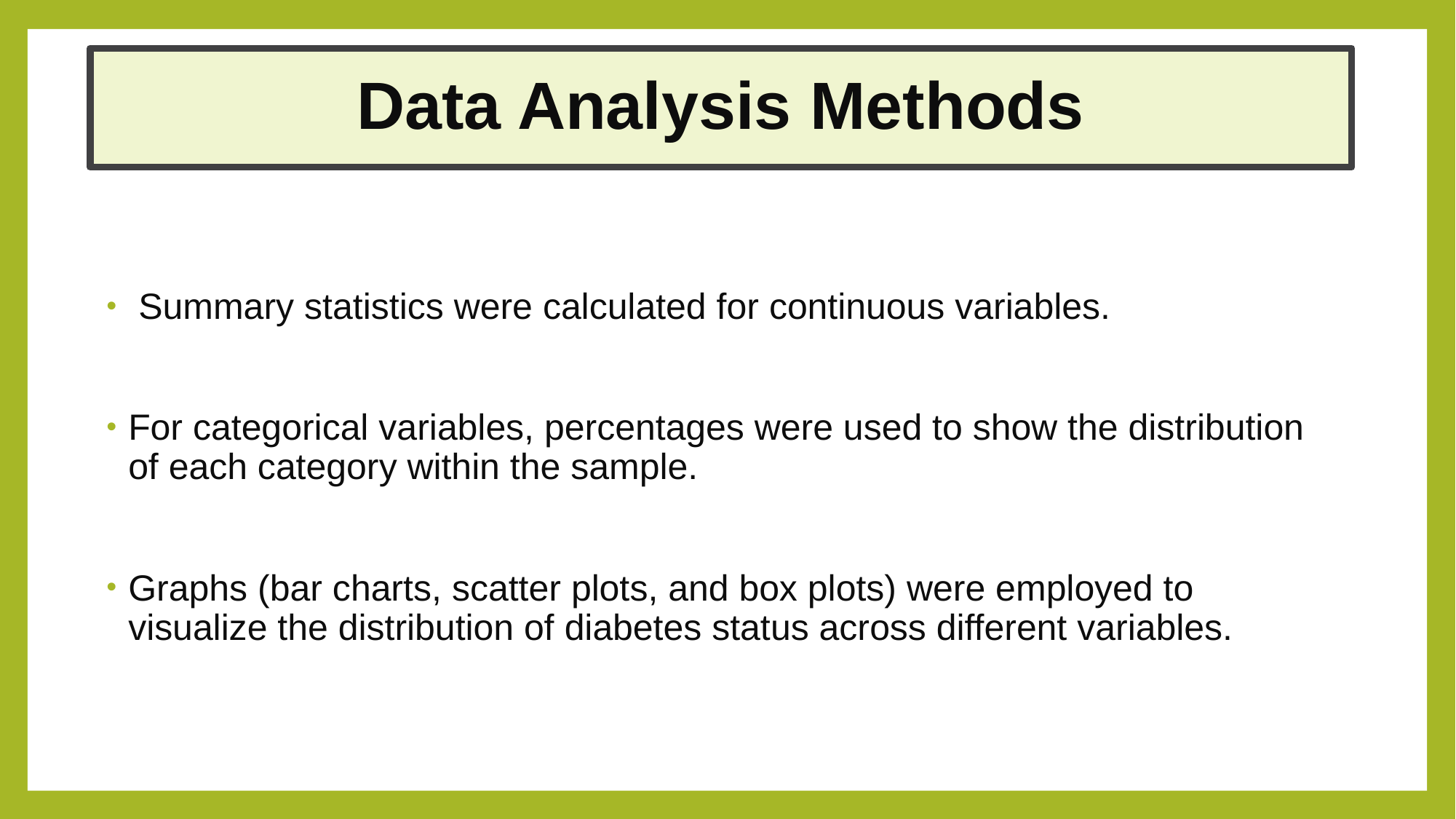

# Data Analysis Methods
 Summary statistics were calculated for continuous variables.

For categorical variables, percentages were used to show the distribution of each category within the sample.

Graphs (bar charts, scatter plots, and box plots) were employed to visualize the distribution of diabetes status across different variables.